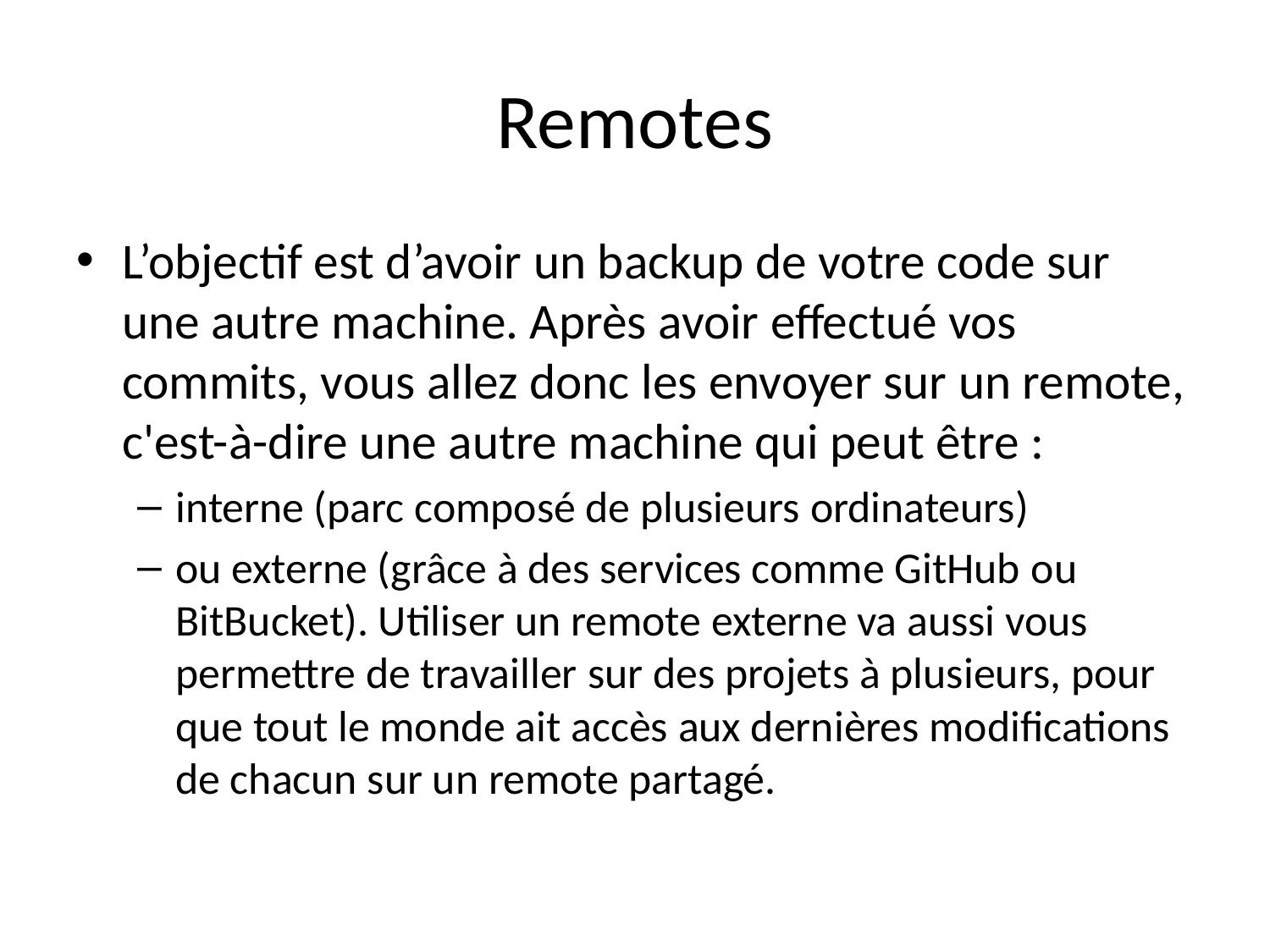

# Remotes
L’objectif est d’avoir un backup de votre code sur une autre machine. Après avoir effectué vos commits, vous allez donc les envoyer sur un remote, c'est-à-dire une autre machine qui peut être :
interne (parc composé de plusieurs ordinateurs)
ou externe (grâce à des services comme GitHub ou BitBucket). Utiliser un remote externe va aussi vous permettre de travailler sur des projets à plusieurs, pour que tout le monde ait accès aux dernières modifications de chacun sur un remote partagé.